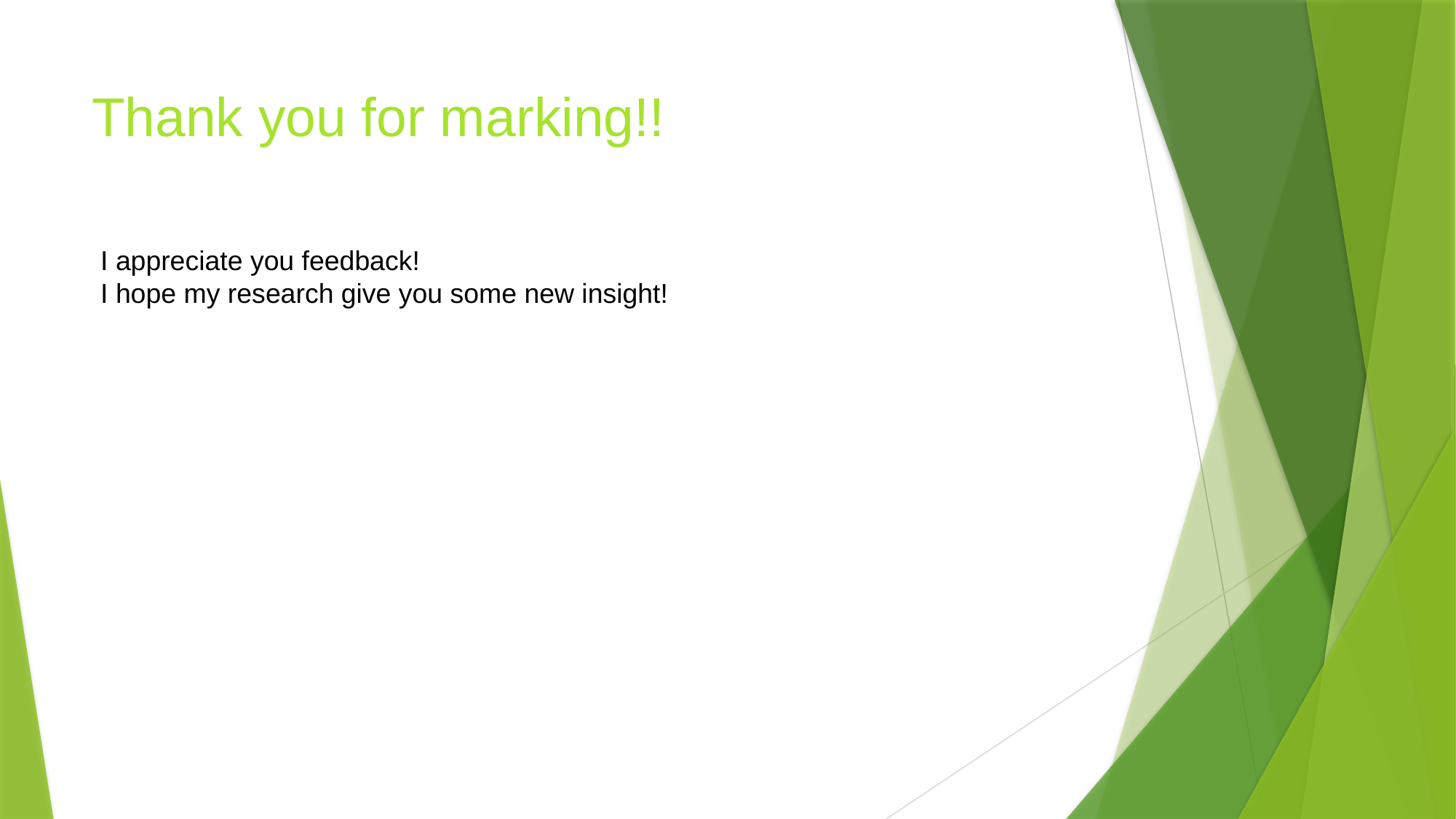

# Thank you for marking!!
I appreciate you feedback!
I hope my research give you some new insight!